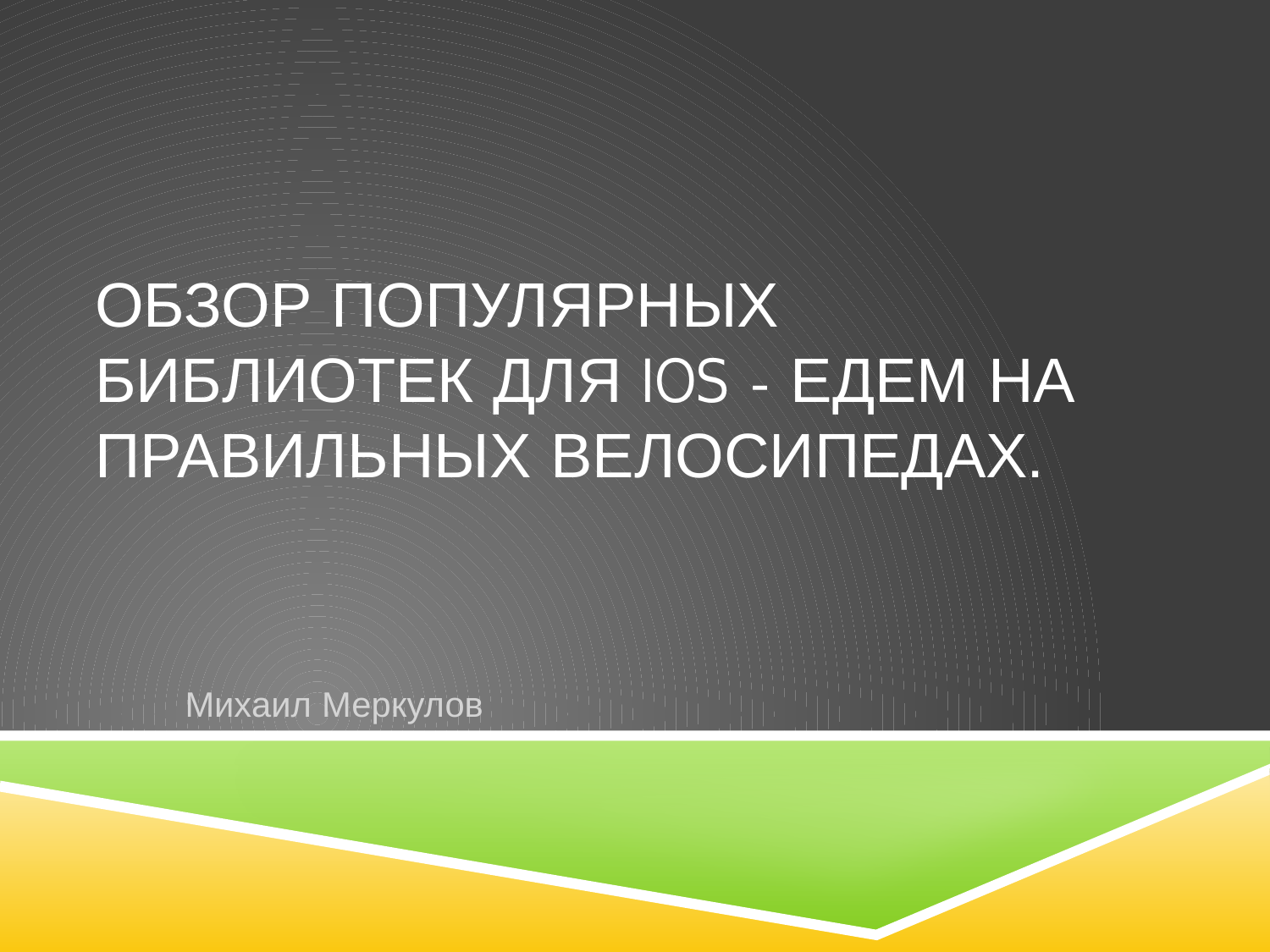

# Обзор популярных библиотек для IOS - Едем на правильных велосипедах.
Михаил Меркулов